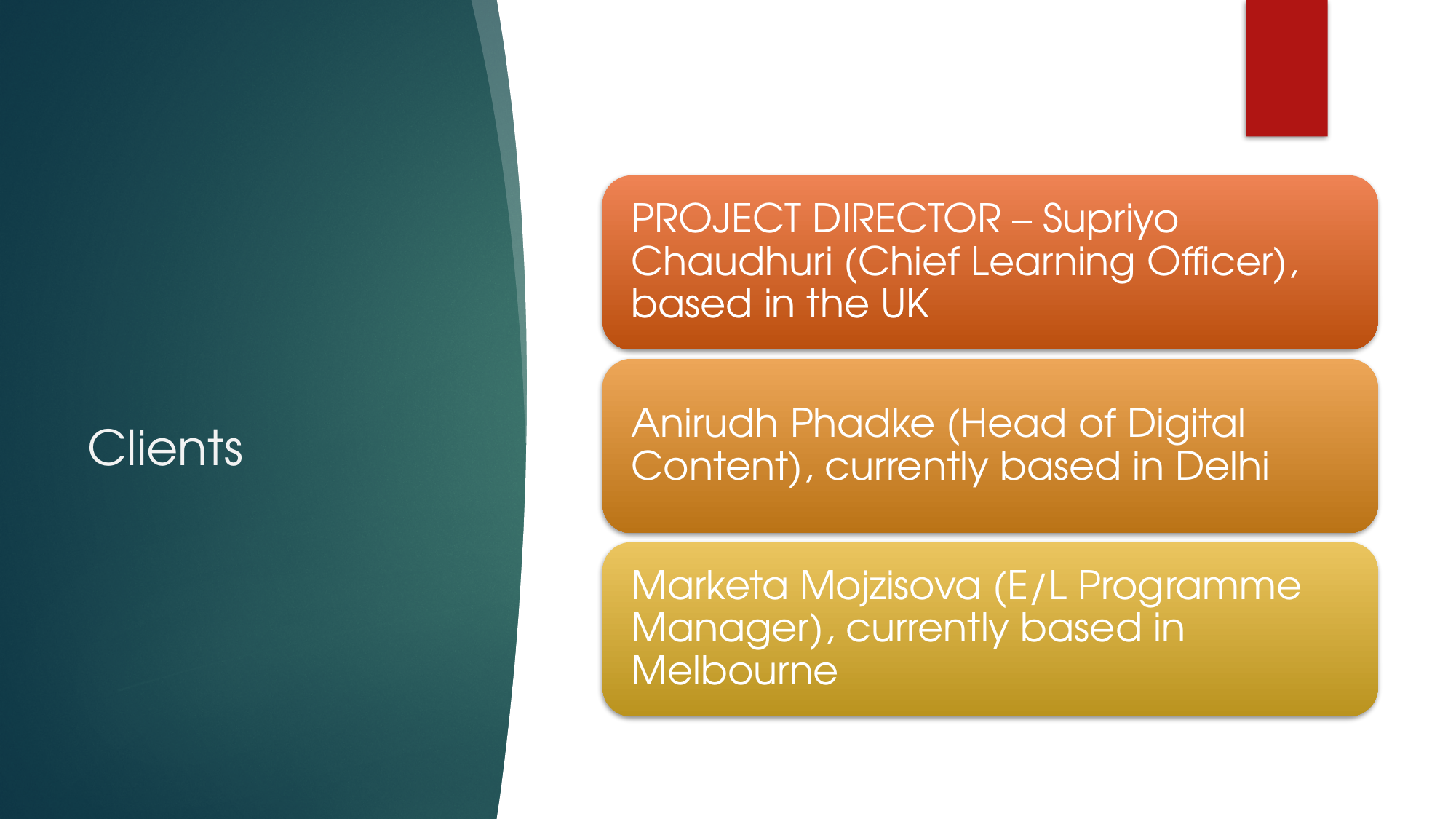

# Clients
PROJECT DIRECTOR – Supriyo Chaudhuri (Chief Learning Officer), based in the UK
Anirudh Phadke (Head of Digital Content), currently based in Delhi
Marketa Mojzisova (E/L Programme Manager), currently based in Melbourne